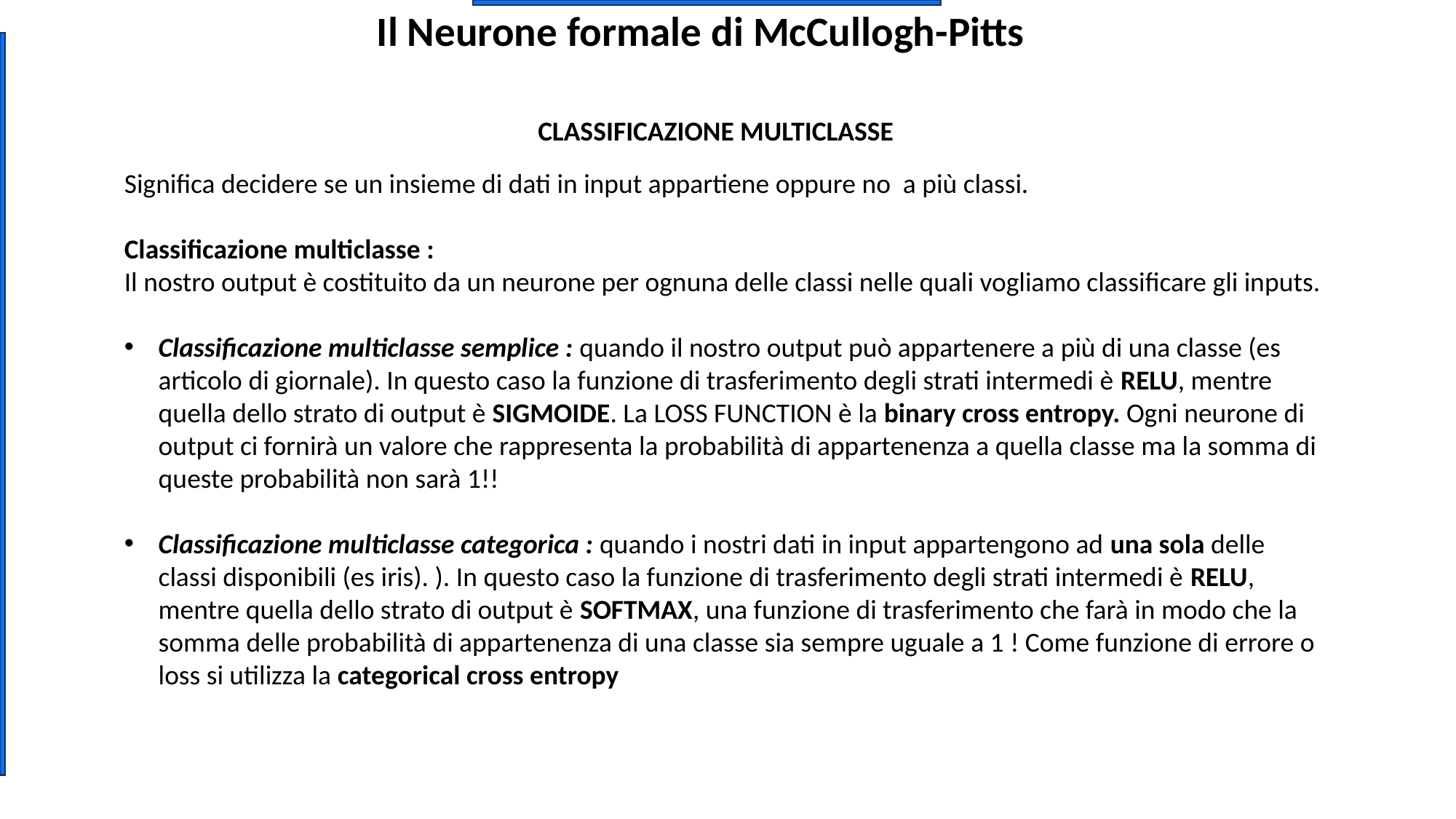

# Il Neurone formale di McCullogh-Pitts

CLASSIFICAZIONE MULTICLASSE
Significa decidere se un insieme di dati in input appartiene oppure no  a più classi.

Classificazione multiclasse :
Il nostro output è costituito da un neurone per ognuna delle classi nelle quali vogliamo classificare gli inputs.

Classificazione multiclasse semplice : quando il nostro output può appartenere a più di una classe (es articolo di giornale). In questo caso la funzione di trasferimento degli strati intermedi è RELU, mentre quella dello strato di output è SIGMOIDE. La LOSS FUNCTION è la binary cross entropy. Ogni neurone di output ci fornirà un valore che rappresenta la probabilità di appartenenza a quella classe ma la somma di queste probabilità non sarà 1!!

Classificazione multiclasse categorica : quando i nostri dati in input appartengono ad una sola delle classi disponibili (es iris). ). In questo caso la funzione di trasferimento degli strati intermedi è RELU, mentre quella dello strato di output è SOFTMAX, una funzione di trasferimento che farà in modo che la somma delle probabilità di appartenenza di una classe sia sempre uguale a 1 ! Come funzione di errore o loss si utilizza la categorical cross entropy

Machine Learning
Deep Learning